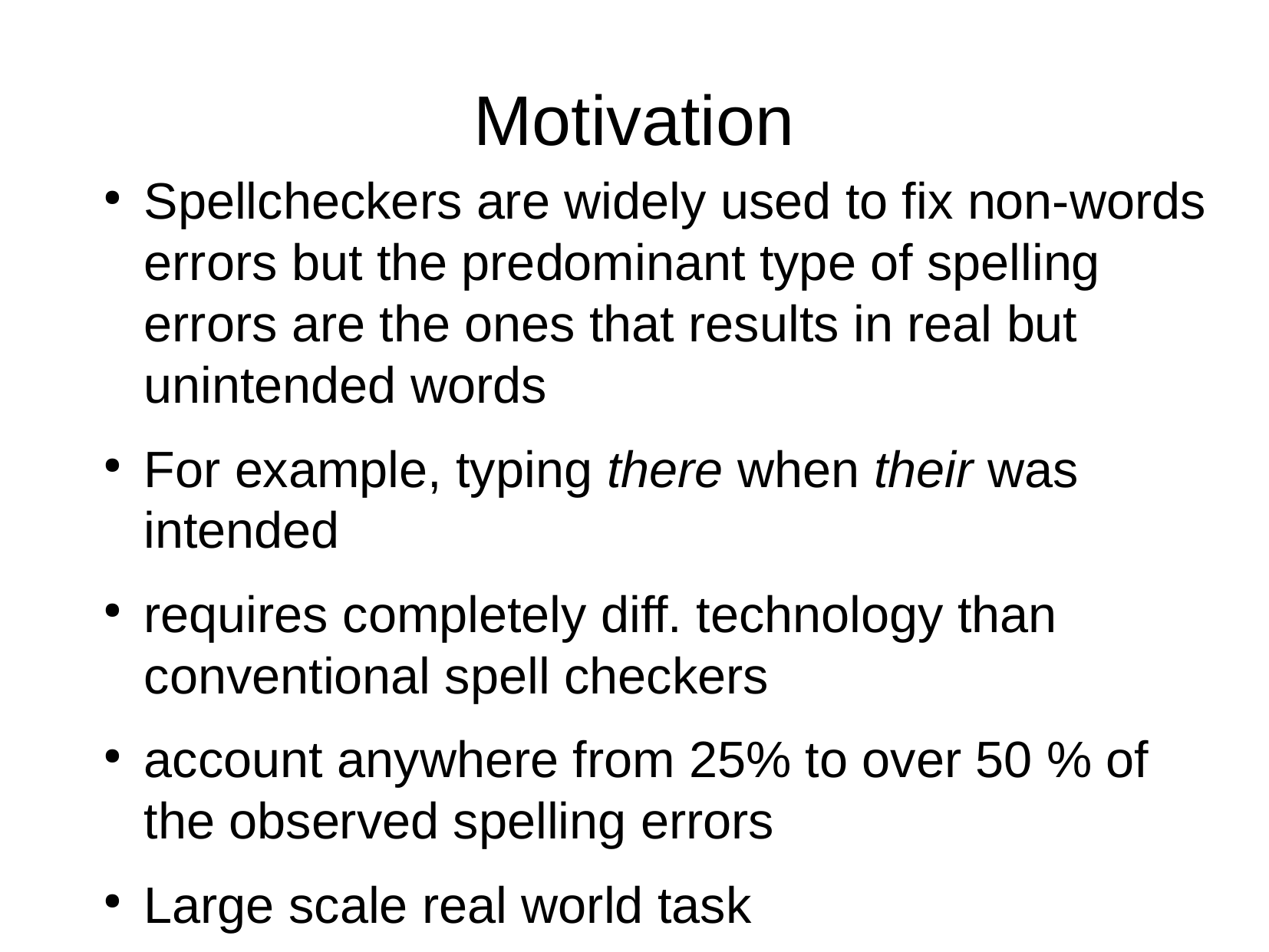

Motivation
Spellcheckers are widely used to fix non-words errors but the predominant type of spelling errors are the ones that results in real but unintended words
For example, typing there when their was intended
requires completely diff. technology than conventional spell checkers
account anywhere from 25% to over 50 % of the observed spelling errors
Large scale real world task